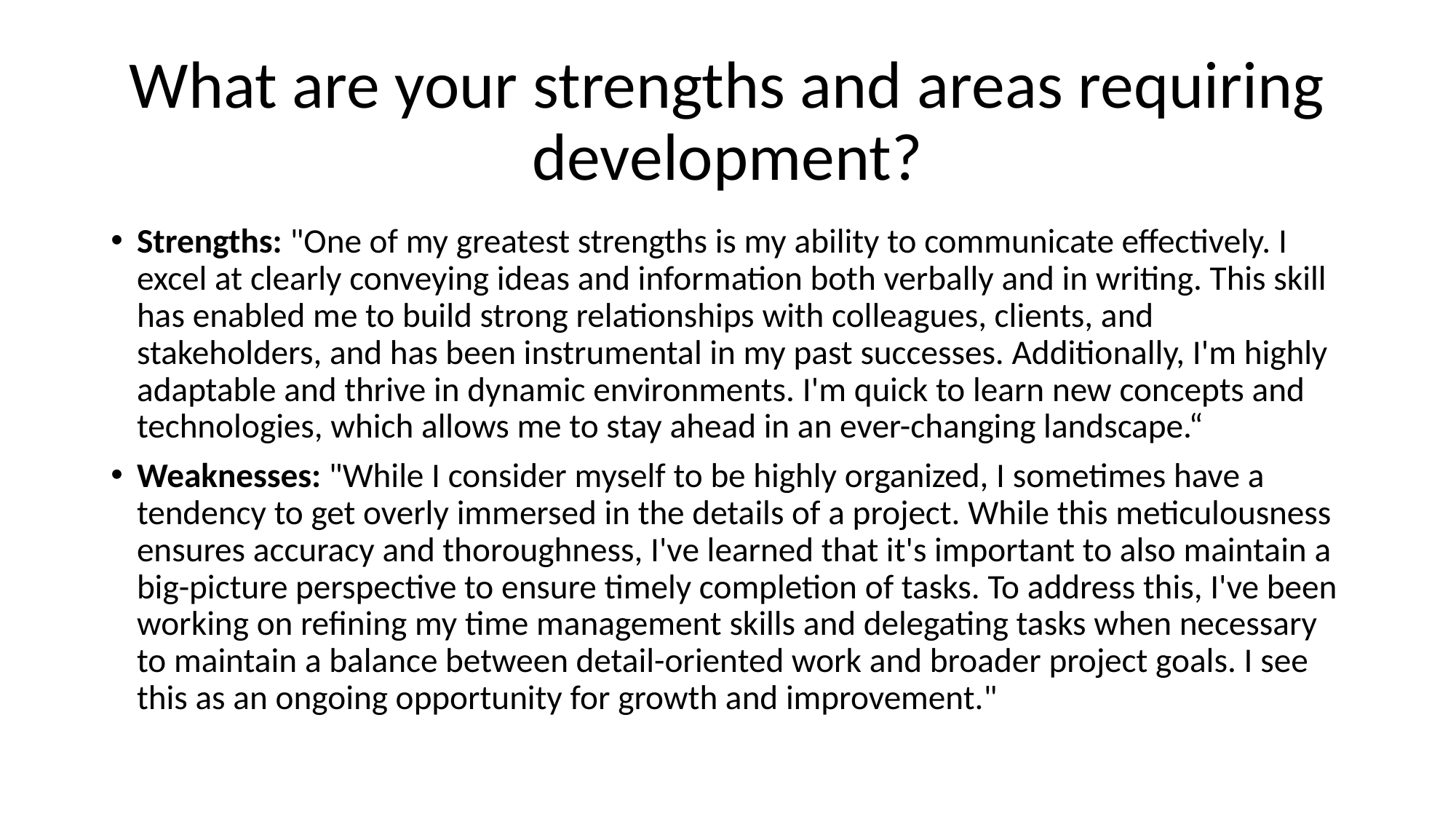

# What are your strengths and areas requiring development?
Strengths: "One of my greatest strengths is my ability to communicate effectively. I excel at clearly conveying ideas and information both verbally and in writing. This skill has enabled me to build strong relationships with colleagues, clients, and stakeholders, and has been instrumental in my past successes. Additionally, I'm highly adaptable and thrive in dynamic environments. I'm quick to learn new concepts and technologies, which allows me to stay ahead in an ever-changing landscape.“
Weaknesses: "While I consider myself to be highly organized, I sometimes have a tendency to get overly immersed in the details of a project. While this meticulousness ensures accuracy and thoroughness, I've learned that it's important to also maintain a big-picture perspective to ensure timely completion of tasks. To address this, I've been working on refining my time management skills and delegating tasks when necessary to maintain a balance between detail-oriented work and broader project goals. I see this as an ongoing opportunity for growth and improvement."